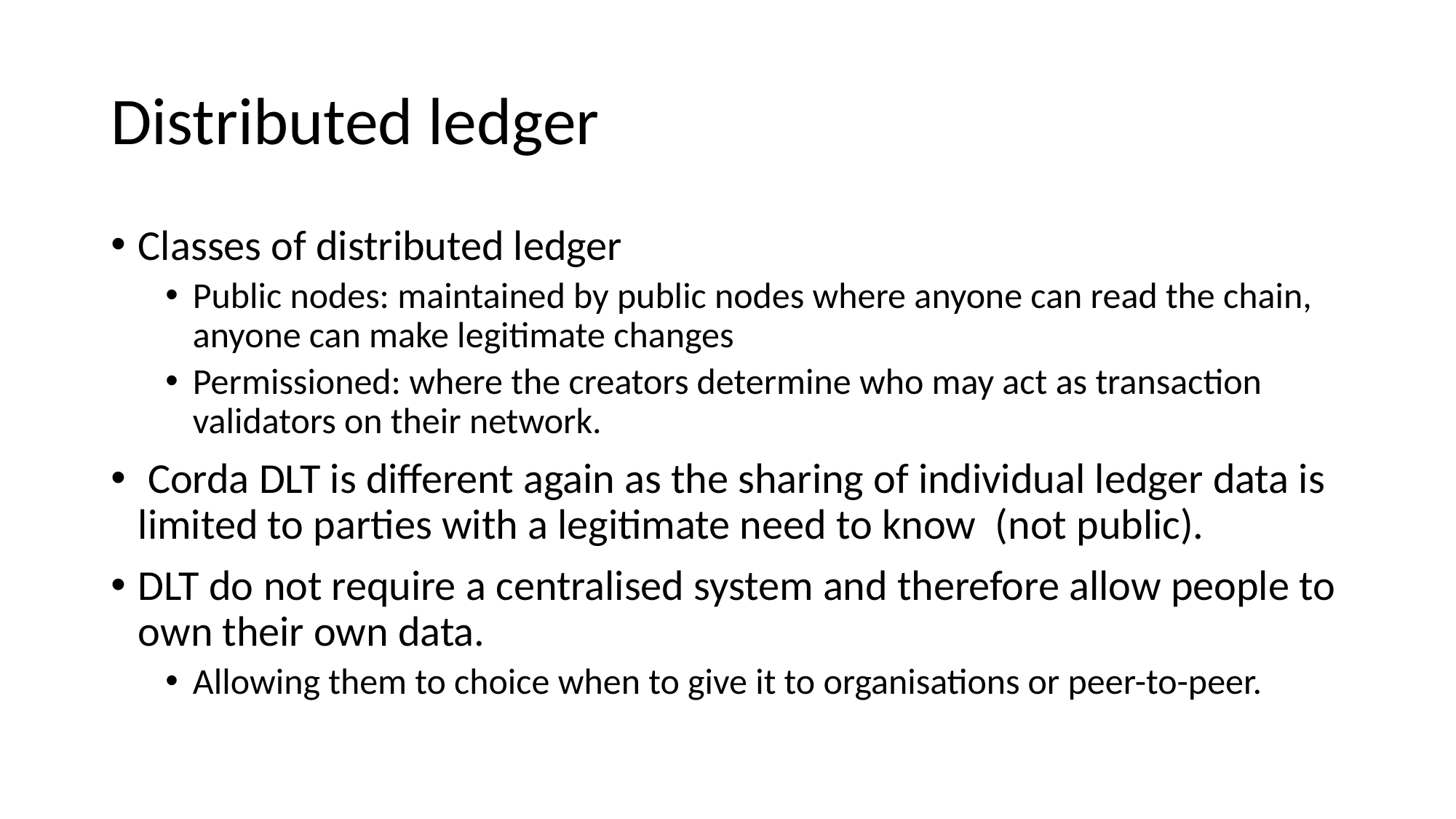

# Distributed ledger
Classes of distributed ledger
Public nodes: maintained by public nodes where anyone can read the chain, anyone can make legitimate changes
Permissioned: where the creators determine who may act as transaction validators on their network.
 Corda DLT is different again as the sharing of individual ledger data is limited to parties with a legitimate need to know  (not public).
DLT do not require a centralised system and therefore allow people to own their own data.
Allowing them to choice when to give it to organisations or peer-to-peer.